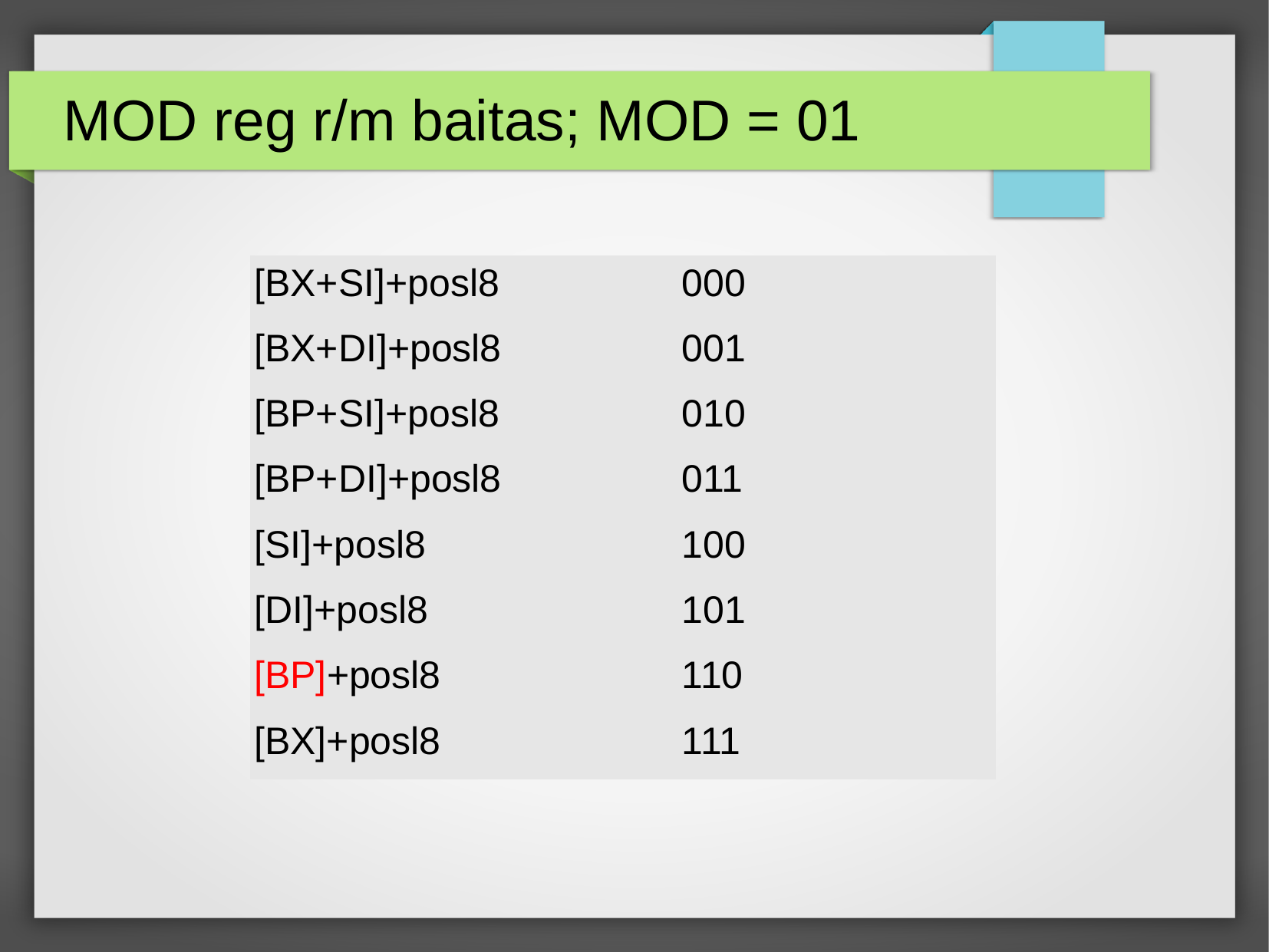

MOD reg r/m baitas; MOD = 01
| [BX+SI]+posl8 |  | 000 |
| --- | --- | --- |
| [BX+DI]+posl8 |  | 001 |
| [BP+SI]+posl8 |  | 010 |
| [BP+DI]+posl8 |  | 011 |
| [SI]+posl8 |  | 100 |
| [DI]+posl8 |  | 101 |
| [BP]+posl8 |  | 110 |
| [BX]+posl8 |  | 111 |